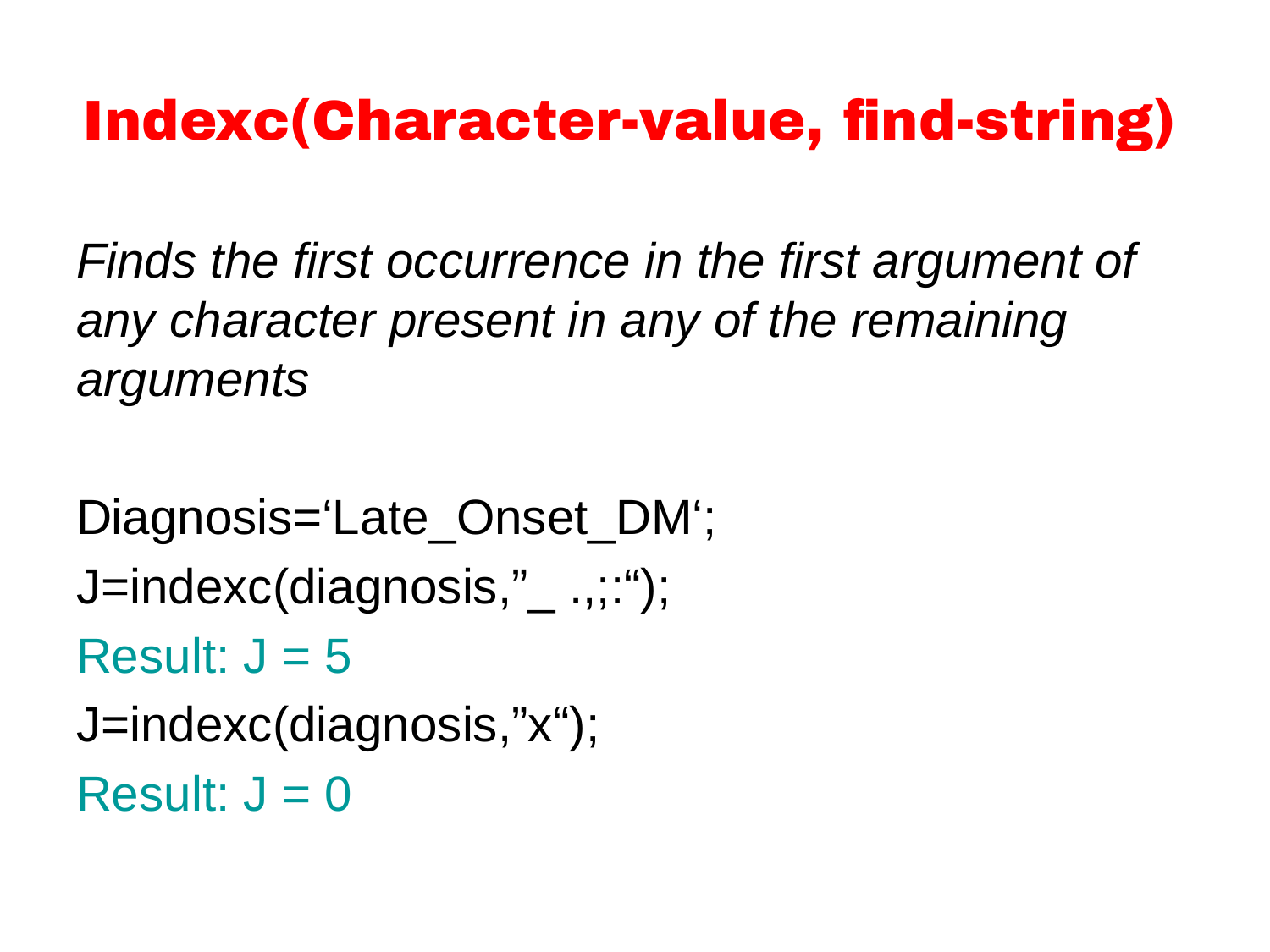

# Indexc(Character-value, find-string)
Finds the first occurrence in the first argument of any character present in any of the remaining arguments

Diagnosis=‘Late_Onset_DM‘;
J=indexc(diagnosis,”_ .,;:“);
Result: J = 5
J=indexc(diagnosis,”x“);
Result: J = 0